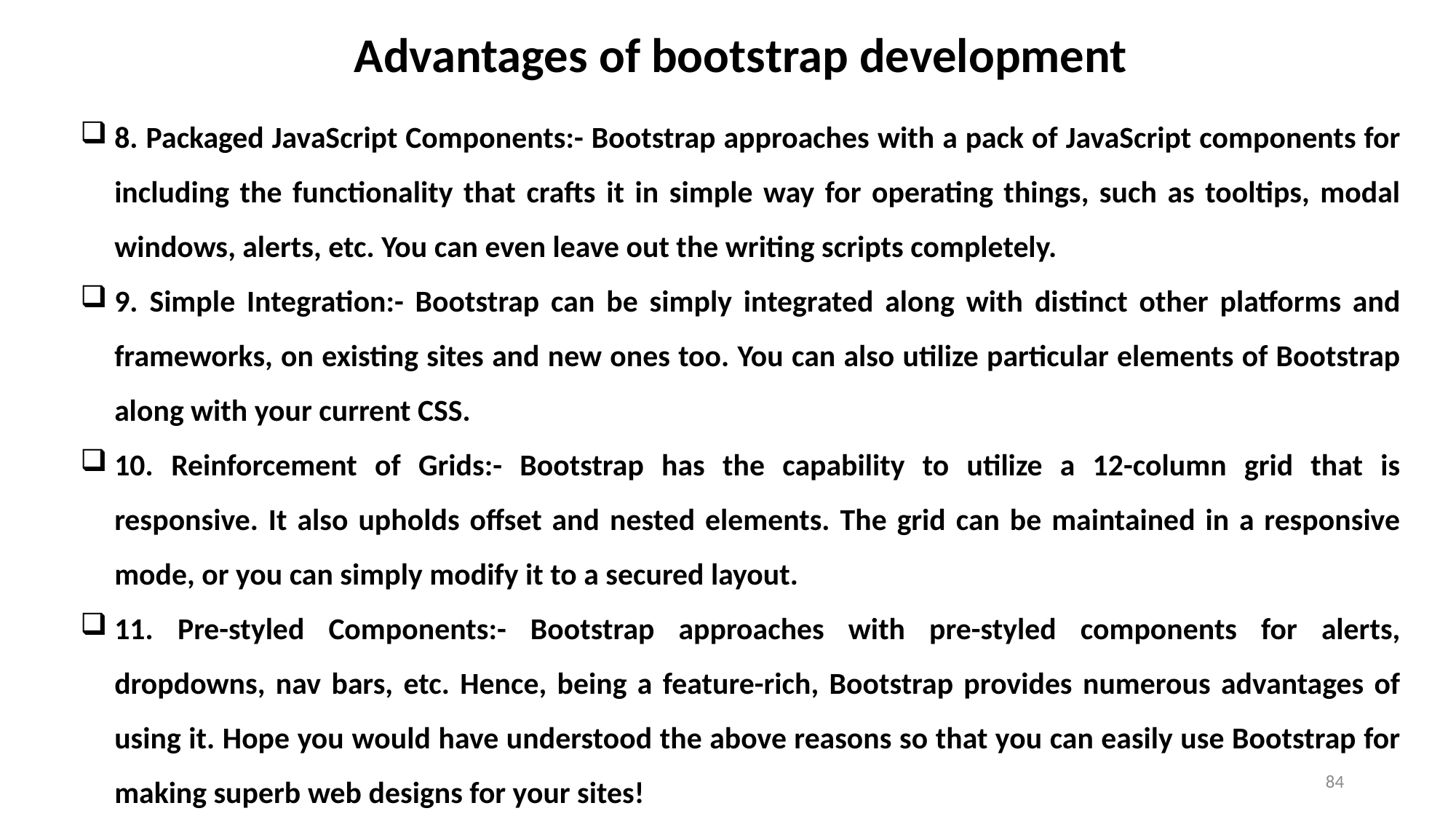

Advantages of bootstrap development
8. Packaged JavaScript Components:- Bootstrap approaches with a pack of JavaScript components for including the functionality that crafts it in simple way for operating things, such as tooltips, modal windows, alerts, etc. You can even leave out the writing scripts completely.
9. Simple Integration:- Bootstrap can be simply integrated along with distinct other platforms and frameworks, on existing sites and new ones too. You can also utilize particular elements of Bootstrap along with your current CSS.
10. Reinforcement of Grids:- Bootstrap has the capability to utilize a 12-column grid that is responsive. It also upholds offset and nested elements. The grid can be maintained in a responsive mode, or you can simply modify it to a secured layout.
11. Pre-styled Components:- Bootstrap approaches with pre-styled components for alerts, dropdowns, nav bars, etc. Hence, being a feature-rich, Bootstrap provides numerous advantages of using it. Hope you would have understood the above reasons so that you can easily use Bootstrap for making superb web designs for your sites!
84